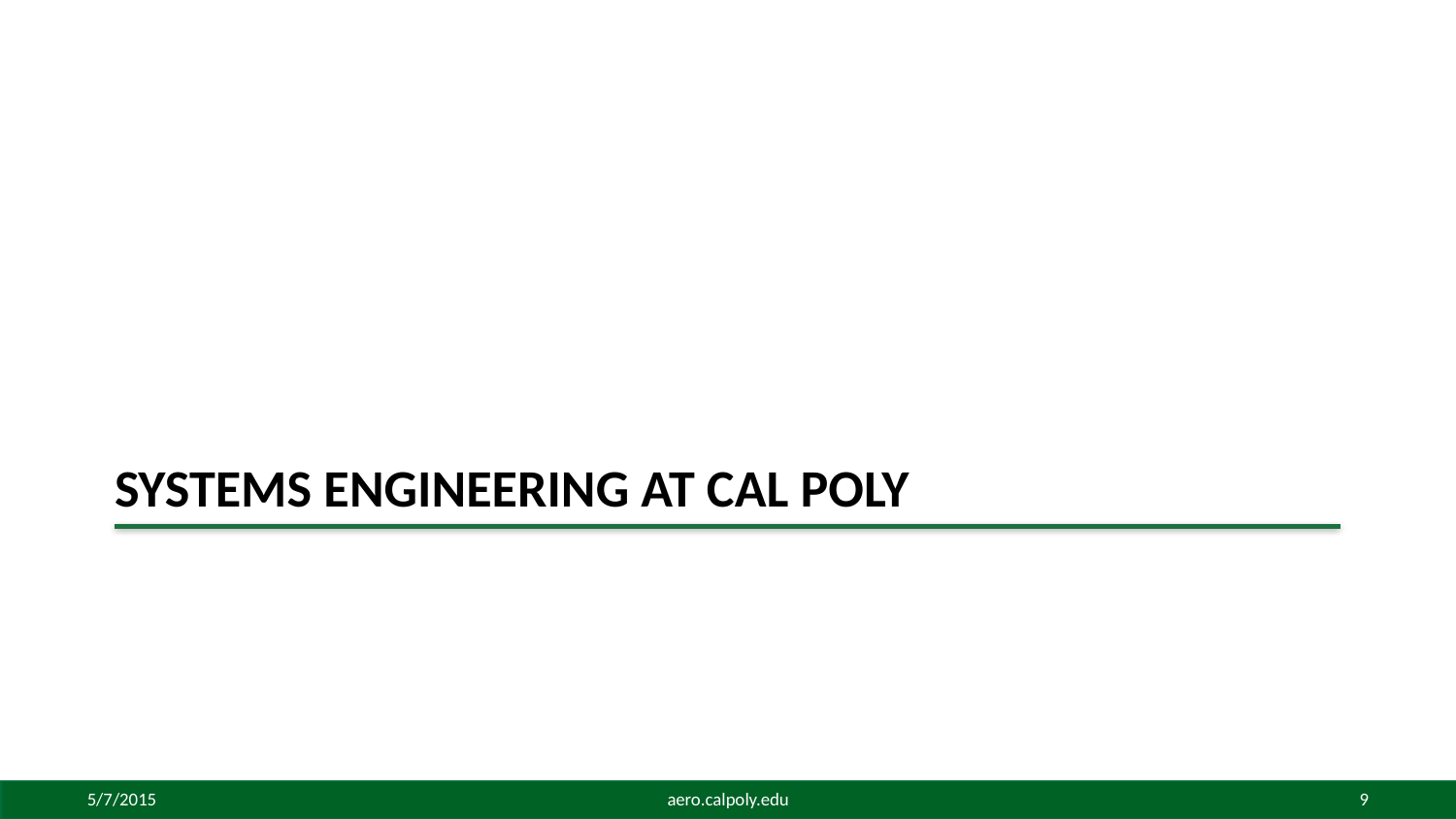

# Systems engineering at cal poly

5/7/2015
aero.calpoly.edu
9